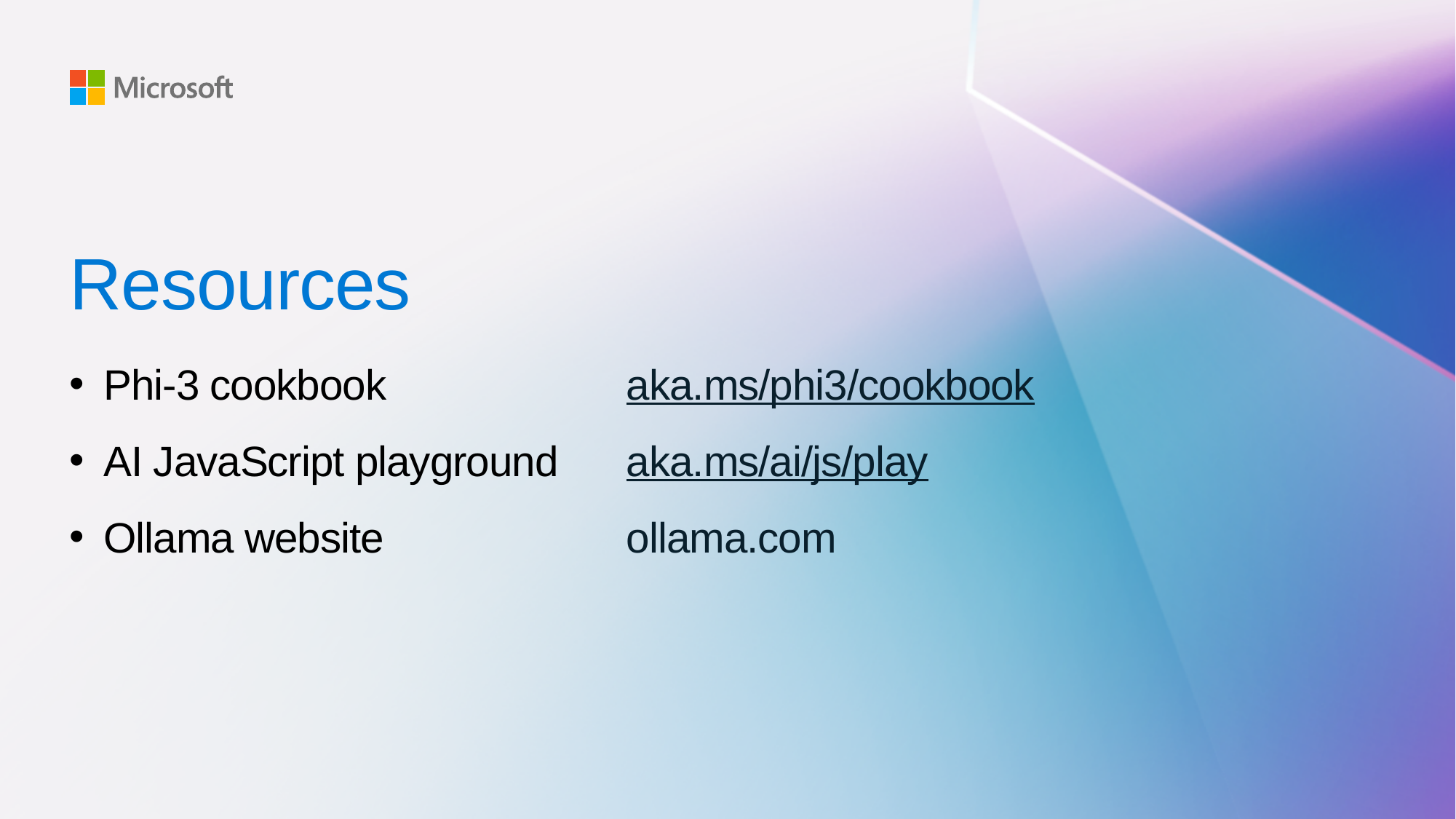

# Resources
Phi-3 cookbook
AI JavaScript playground
Ollama website

aka.ms/phi3/cookbook
aka.ms/ai/js/play
ollama.com